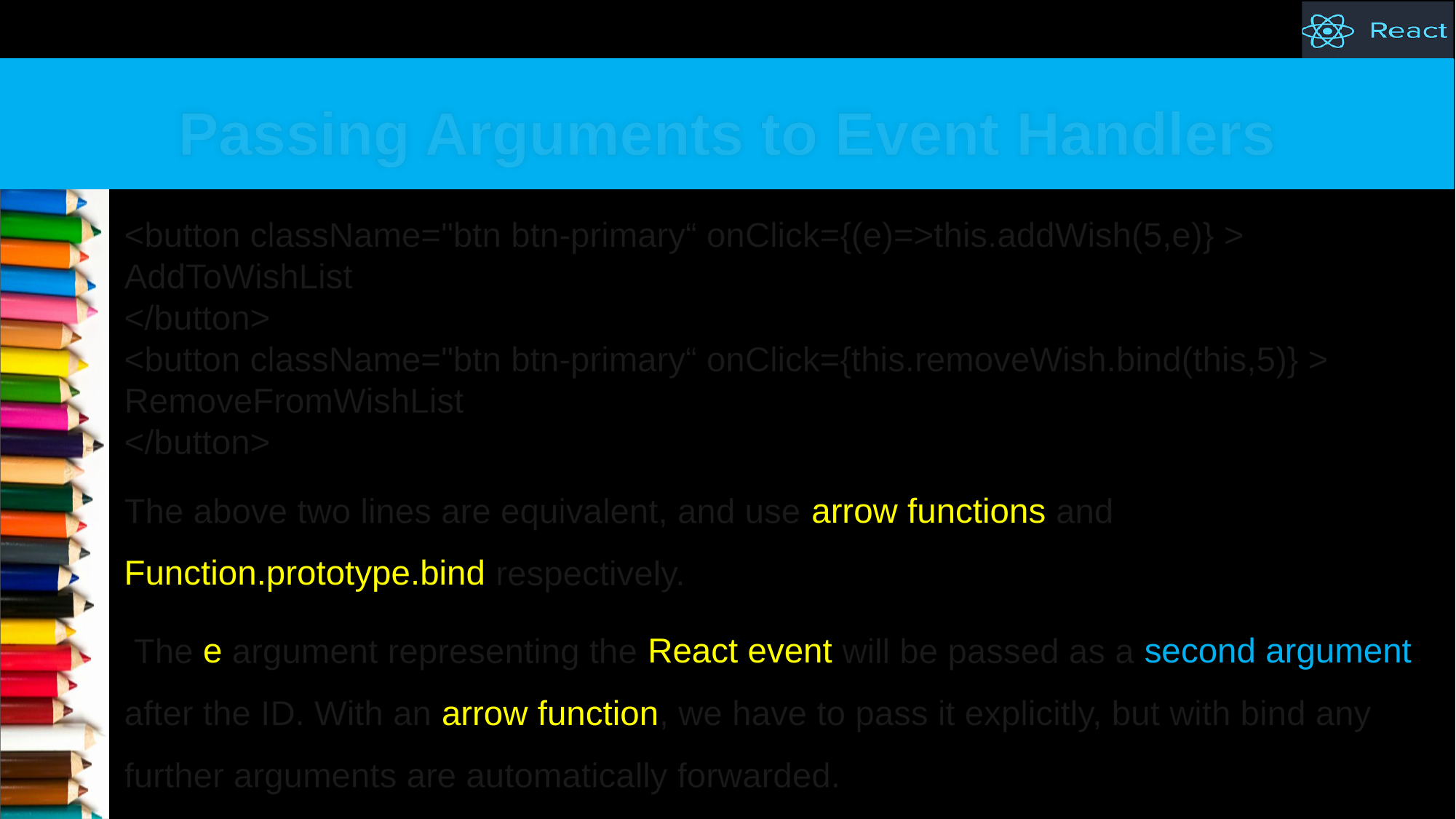

# Passing Arguments to Event Handlers
<button className="btn btn-primary“ onClick={(e)=>this.addWish(5,e)} > 	AddToWishList
</button>
<button className="btn btn-primary“ onClick={this.removeWish.bind(this,5)} > 	RemoveFromWishList
</button>
The above two lines are equivalent, and use arrow functions and Function.prototype.bind respectively.
 The e argument representing the React event will be passed as a second argument after the ID. With an arrow function, we have to pass it explicitly, but with bind any further arguments are automatically forwarded.